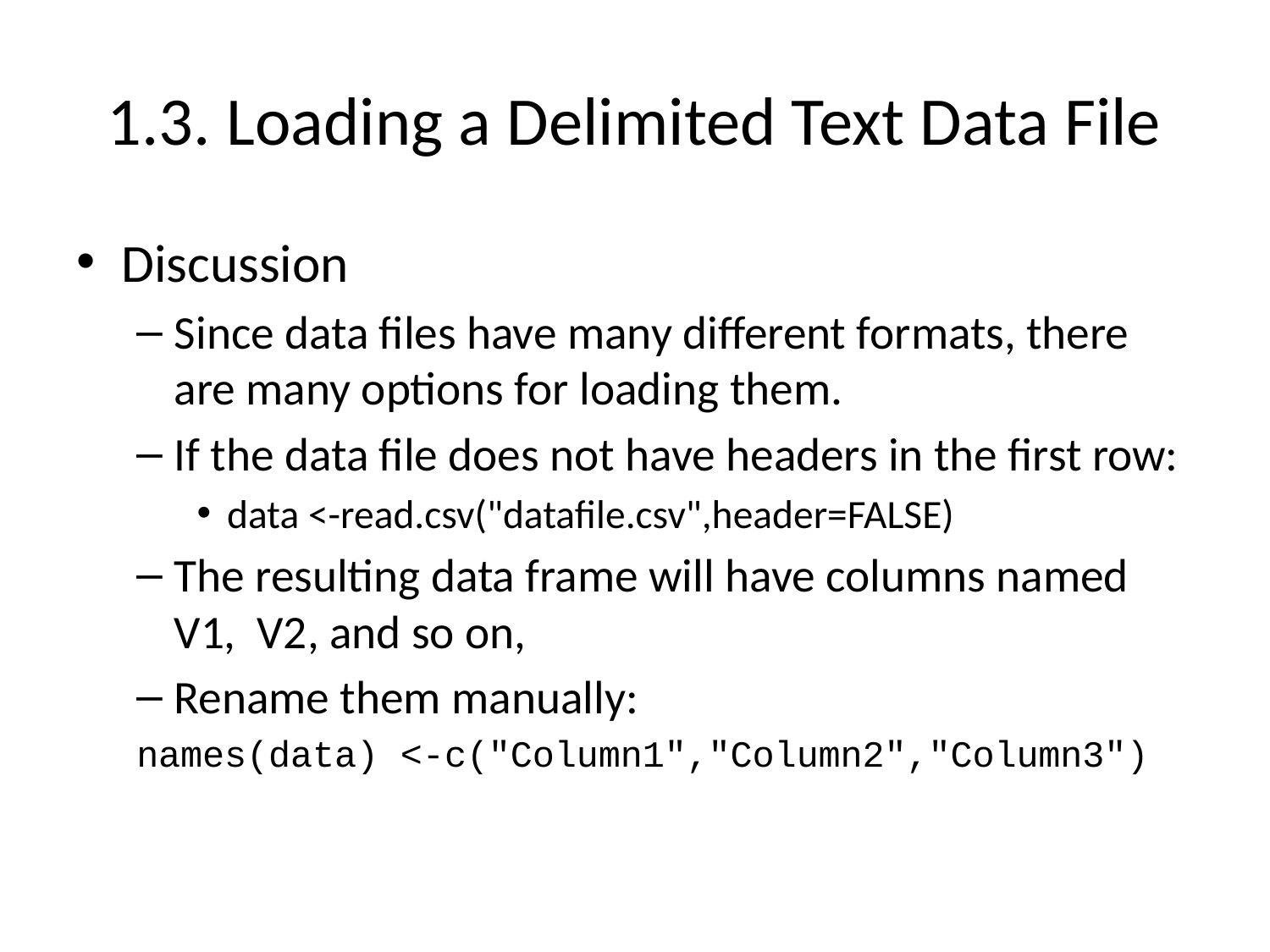

# 1.3. Loading a Delimited Text Data File
Discussion
Since data files have many different formats, there are many options for loading them.
If the data file does not have headers in the first row:
data <-read.csv("datafile.csv",header=FALSE)
The resulting data frame will have columns named  V1,  V2, and so on,
Rename them manually:
names(data) <-c("Column1","Column2","Column3")